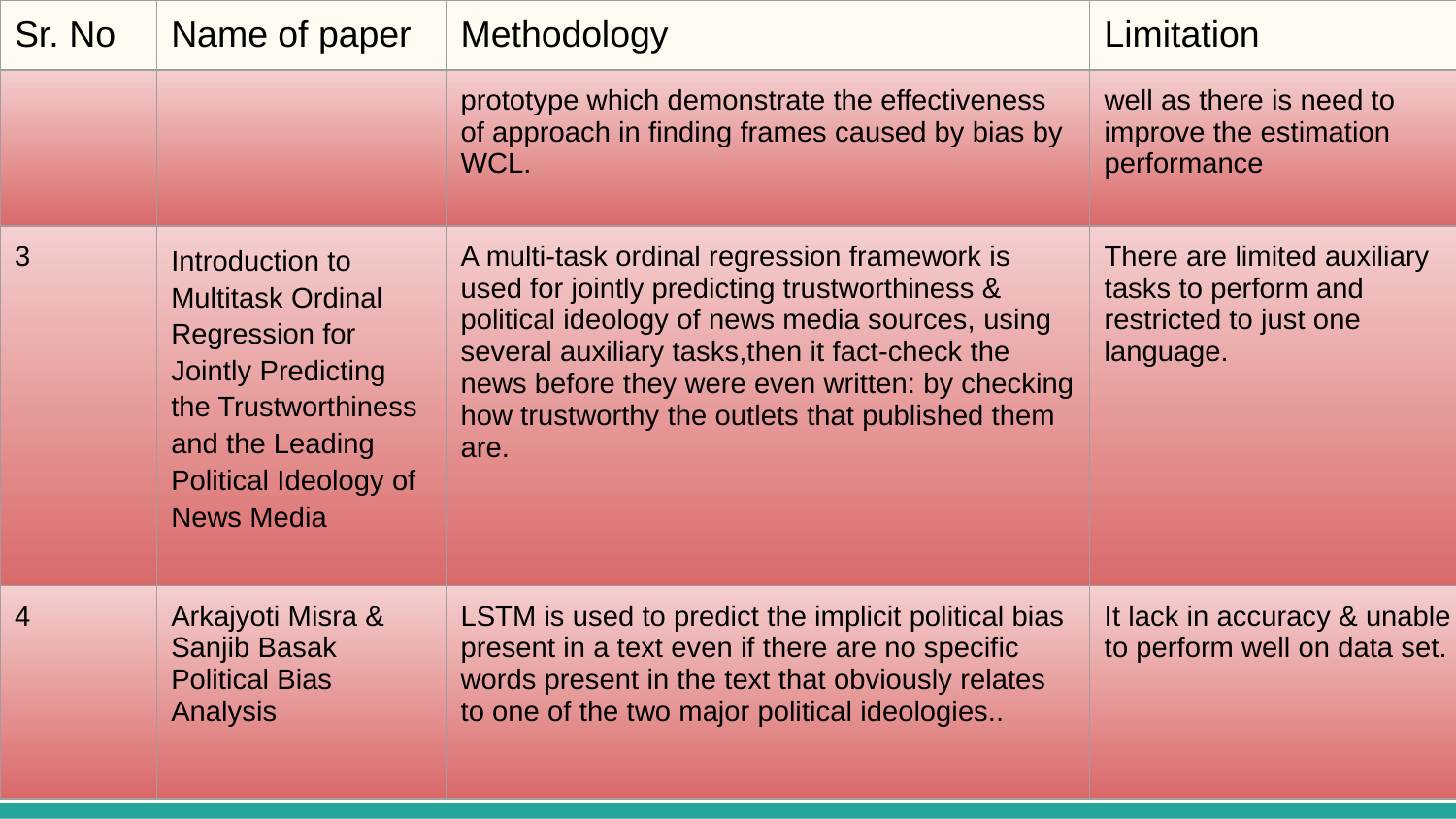

| Sr. No | Name of paper | Methodology | Limitation |
| --- | --- | --- | --- |
|  |  | prototype which demonstrate the effectiveness of approach in finding frames caused by bias by WCL. | well as there is need to improve the estimation performance |
| 3 | Introduction to Multitask Ordinal Regression for Jointly Predicting the Trustworthiness and the Leading Political Ideology of News Media | A multi-task ordinal regression framework is used for jointly predicting trustworthiness & political ideology of news media sources, using several auxiliary tasks,then it fact-check the news before they were even written: by checking how trustworthy the outlets that published them are. | There are limited auxiliary tasks to perform and restricted to just one language. |
| 4 | Arkajyoti Misra & Sanjib Basak Political Bias Analysis | LSTM is used to predict the implicit political bias present in a text even if there are no specific words present in the text that obviously relates to one of the two major political ideologies.. | It lack in accuracy & unable to perform well on data set. |